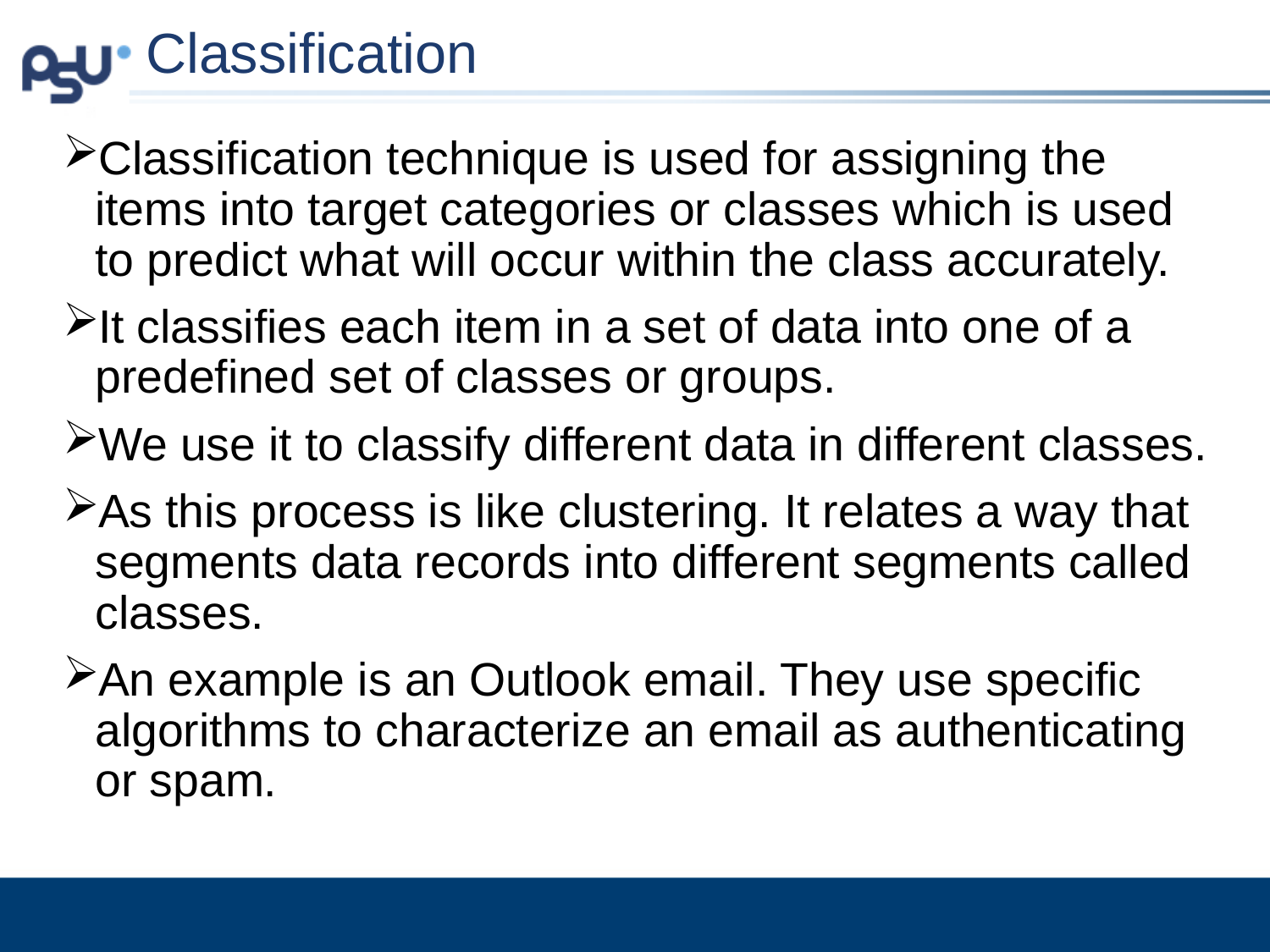

# Classification
Classification technique is used for assigning the items into target categories or classes which is used to predict what will occur within the class accurately.
It classifies each item in a set of data into one of a predefined set of classes or groups.
We use it to classify different data in different classes.
As this process is like clustering. It relates a way that segments data records into different segments called classes.
An example is an Outlook email. They use specific algorithms to characterize an email as authenticating or spam.